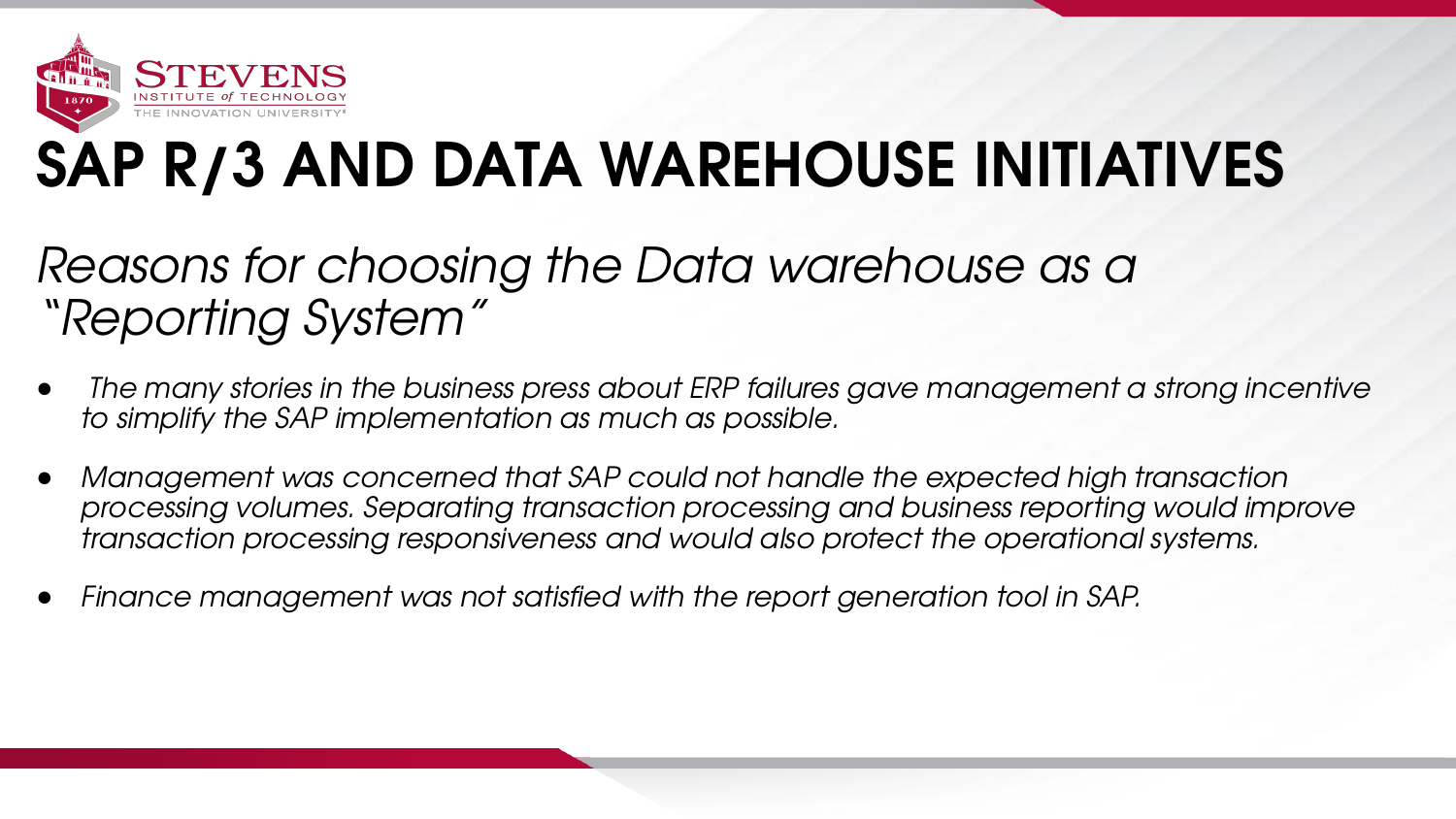

SAP R/3 AND DATA WAREHOUSE INITIATIVES
Reasons for choosing the Data warehouse as a “Reporting System”
 The many stories in the business press about ERP failures gave management a strong incentive to simplify the SAP implementation as much as possible.
Management was concerned that SAP could not handle the expected high transaction processing volumes. Separating transaction processing and business reporting would improve transaction processing responsiveness and would also protect the operational systems.
Finance management was not satisfied with the report generation tool in SAP.